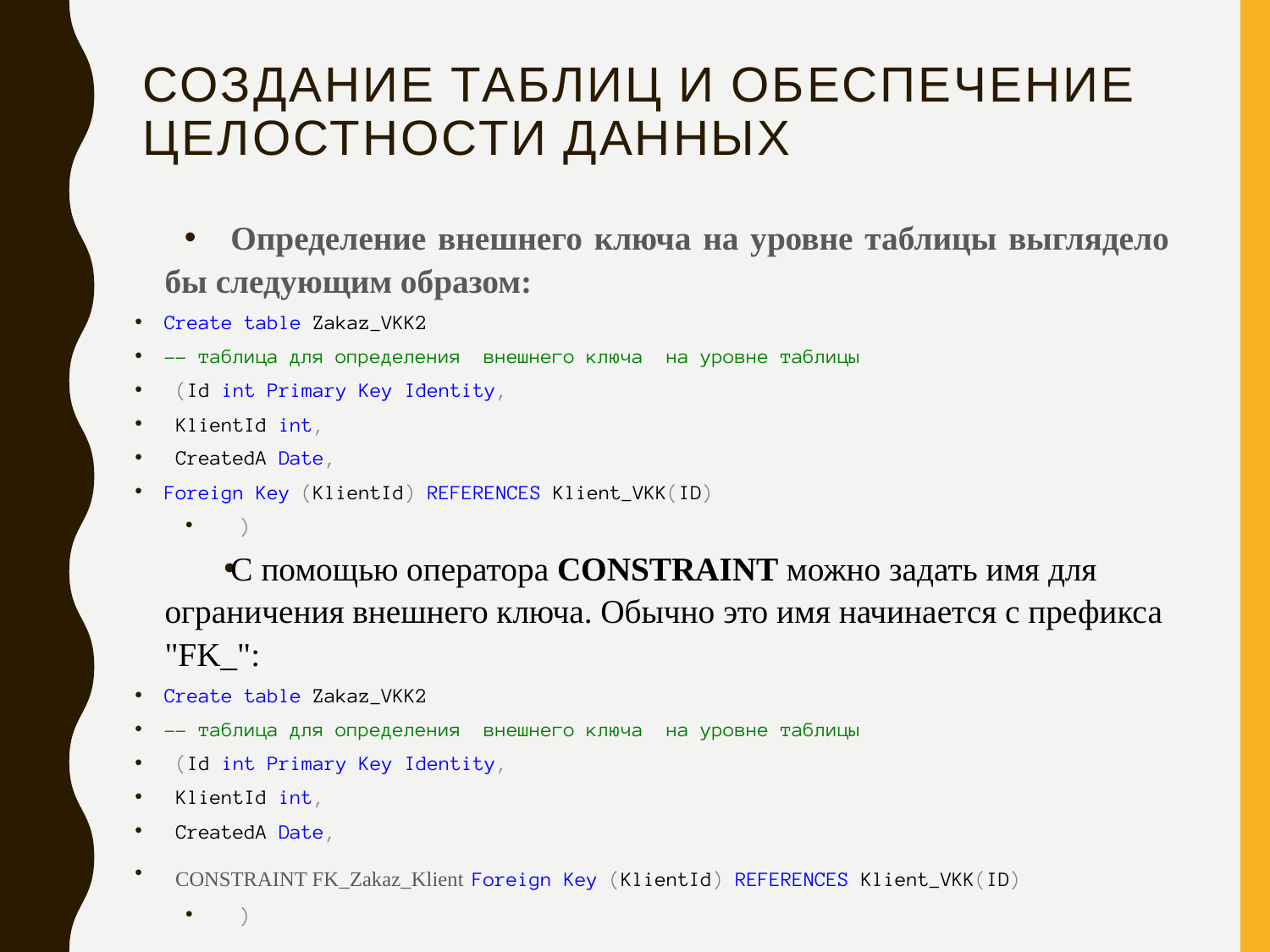

# Создание таблиц и обеспечение целостности данных
Определение внешнего ключа на уровне таблицы выглядело бы следующим образом:
Create table Zakaz_VKK2
-- таблица для определения  внешнего ключа  на уровне таблицы
 (Id int Primary Key Identity,
 KlientId int,
 CreatedA Date,
Foreign Key (KlientId) REFERENCES Klient_VKK(ID)
 )
С помощью оператора CONSTRAINT можно задать имя для ограничения внешнего ключа. Обычно это имя начинается с префикса "FK_":
Create table Zakaz_VKK2
-- таблица для определения  внешнего ключа  на уровне таблицы
 (Id int Primary Key Identity,
 KlientId int,
 CreatedA Date,
  CONSTRAINT FK_Zakaz_Klient Foreign Key (KlientId) REFERENCES Klient_VKK(ID)
 )